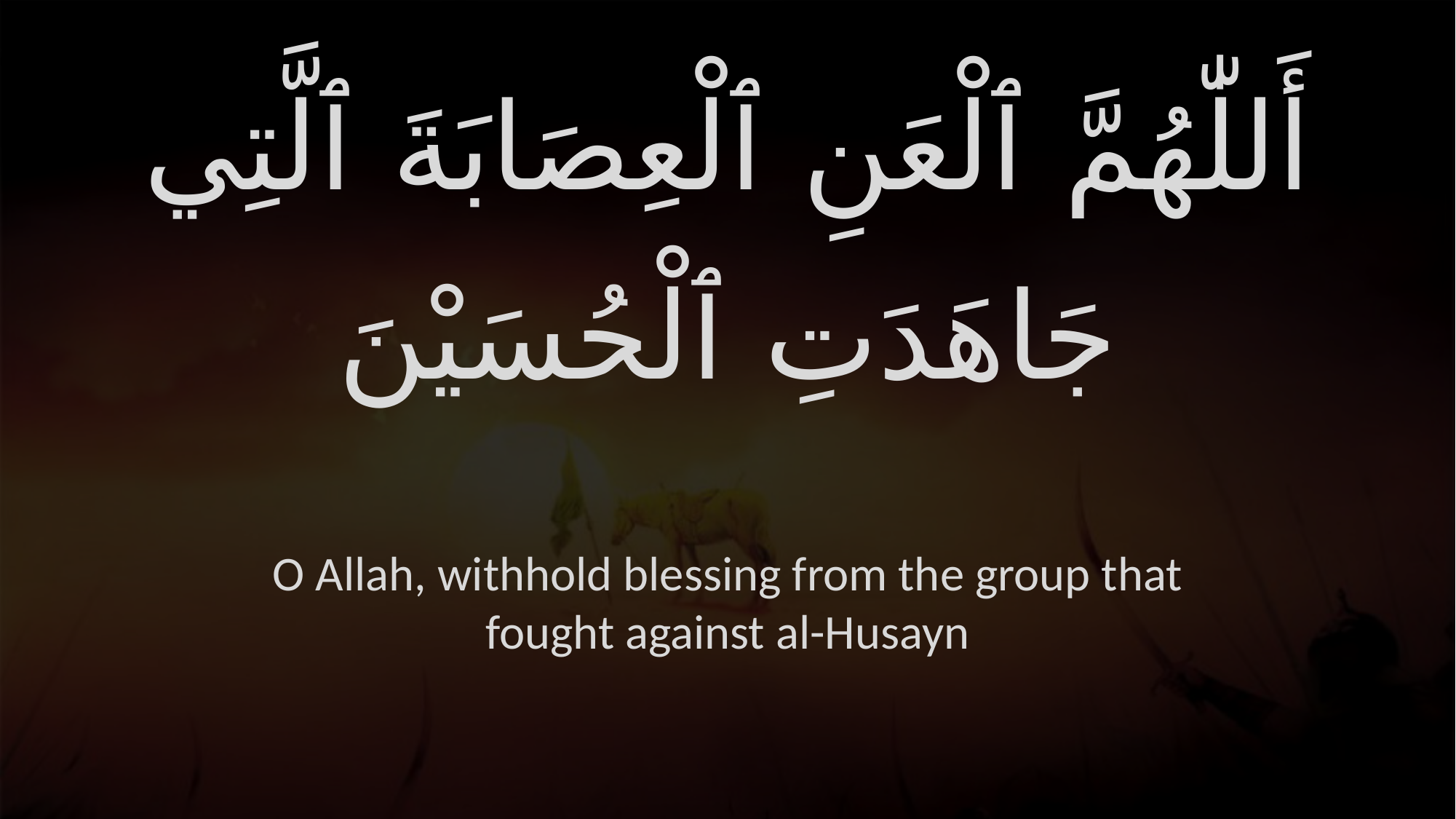

# أَللّٰهُمَّ ٱلْعَنِ ٱلْعِصَابَةَ ٱلَّتِي جَاهَدَتِ ٱلْحُسَيْنَ
O Allah, withhold blessing from the group that fought against al-Husayn